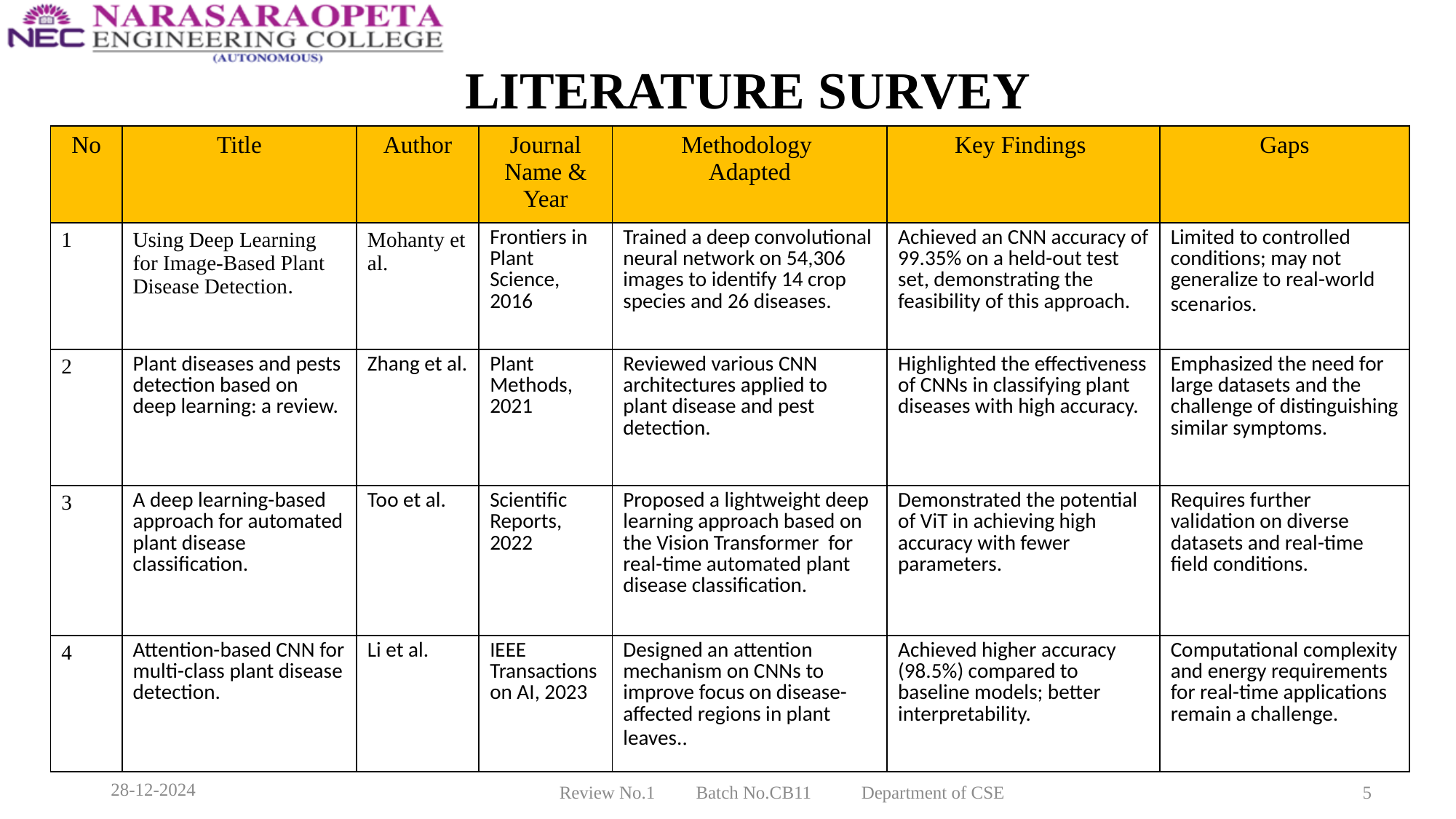

# LITERATURE SURVEY
| No | Title | Author | Journal Name & Year | Methodology Adapted | Key Findings | Gaps |
| --- | --- | --- | --- | --- | --- | --- |
| 1 | Using Deep Learning for Image-Based Plant Disease Detection. | Mohanty et al. | Frontiers in Plant Science, 2016 | Trained a deep convolutional neural network on 54,306 images to identify 14 crop species and 26 diseases. | Achieved an CNN accuracy of 99.35% on a held-out test set, demonstrating the feasibility of this approach. | Limited to controlled conditions; may not generalize to real-world scenarios. |
| 2 | Plant diseases and pests detection based on deep learning: a review. | Zhang et al. | Plant Methods, 2021 | Reviewed various CNN architectures applied to plant disease and pest detection. | Highlighted the effectiveness of CNNs in classifying plant diseases with high accuracy. | Emphasized the need for large datasets and the challenge of distinguishing similar symptoms. |
| 3 | A deep learning-based approach for automated plant disease classification. | Too et al. | Scientific Reports, 2022 | Proposed a lightweight deep learning approach based on the Vision Transformer for real-time automated plant disease classification. | Demonstrated the potential of ViT in achieving high accuracy with fewer parameters. | Requires further validation on diverse datasets and real-time field conditions. |
| 4 | Attention-based CNN for multi-class plant disease detection. | Li et al. | IEEE Transactions on AI, 2023 | Designed an attention mechanism on CNNs to improve focus on disease-affected regions in plant leaves.. | Achieved higher accuracy (98.5%) compared to baseline models; better interpretability. | Computational complexity and energy requirements for real-time applications remain a challenge. |

28-12-2024
5
Review No.1         Batch No.CB11           Department of CSE